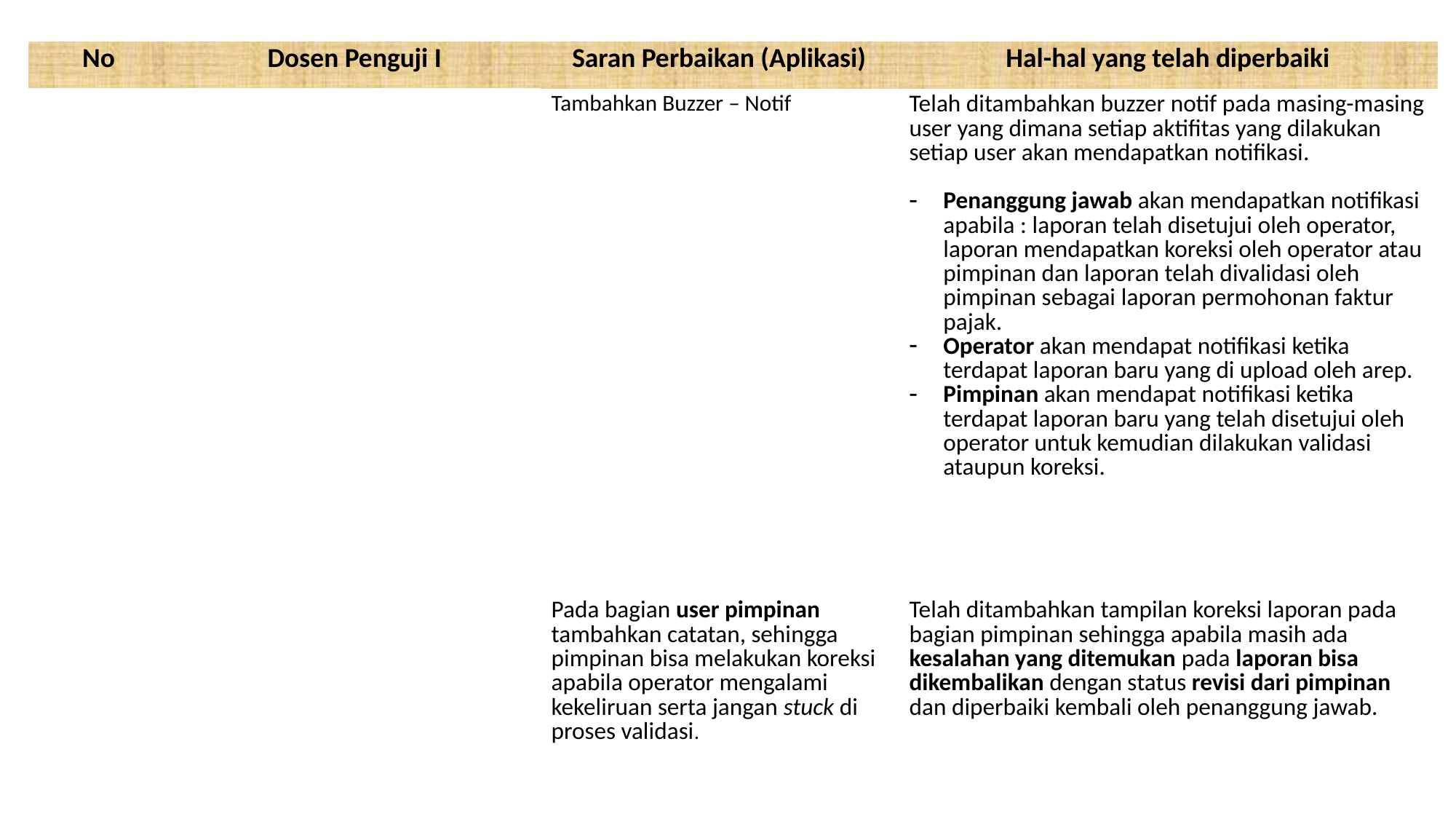

| No | Dosen Penguji I | Saran Perbaikan (Aplikasi) | Hal-hal yang telah diperbaiki |
| --- | --- | --- | --- |
|  |  | Tambahkan Buzzer – Notif | Telah ditambahkan buzzer notif pada masing-masing user yang dimana setiap aktifitas yang dilakukan setiap user akan mendapatkan notifikasi. Penanggung jawab akan mendapatkan notifikasi apabila : laporan telah disetujui oleh operator, laporan mendapatkan koreksi oleh operator atau pimpinan dan laporan telah divalidasi oleh pimpinan sebagai laporan permohonan faktur pajak. Operator akan mendapat notifikasi ketika terdapat laporan baru yang di upload oleh arep. Pimpinan akan mendapat notifikasi ketika terdapat laporan baru yang telah disetujui oleh operator untuk kemudian dilakukan validasi ataupun koreksi. |
|  |  | Pada bagian user pimpinan tambahkan catatan, sehingga pimpinan bisa melakukan koreksi apabila operator mengalami kekeliruan serta jangan stuck di proses validasi. | Telah ditambahkan tampilan koreksi laporan pada bagian pimpinan sehingga apabila masih ada kesalahan yang ditemukan pada laporan bisa dikembalikan dengan status revisi dari pimpinan dan diperbaiki kembali oleh penanggung jawab. |